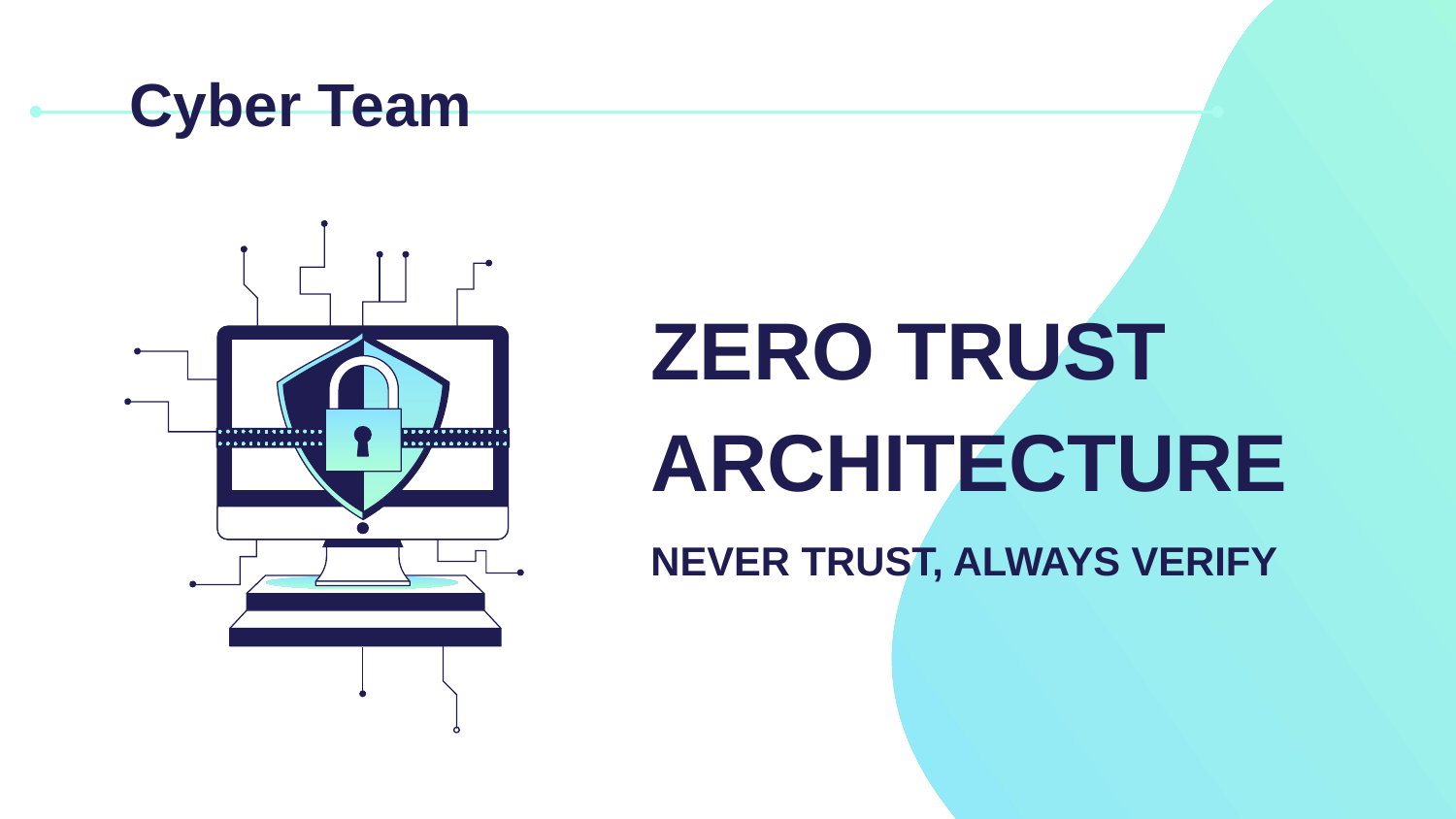

Cyber Team
# ZERO TRUST ARCHITECTURE
NEVER TRUST, ALWAYS VERIFY